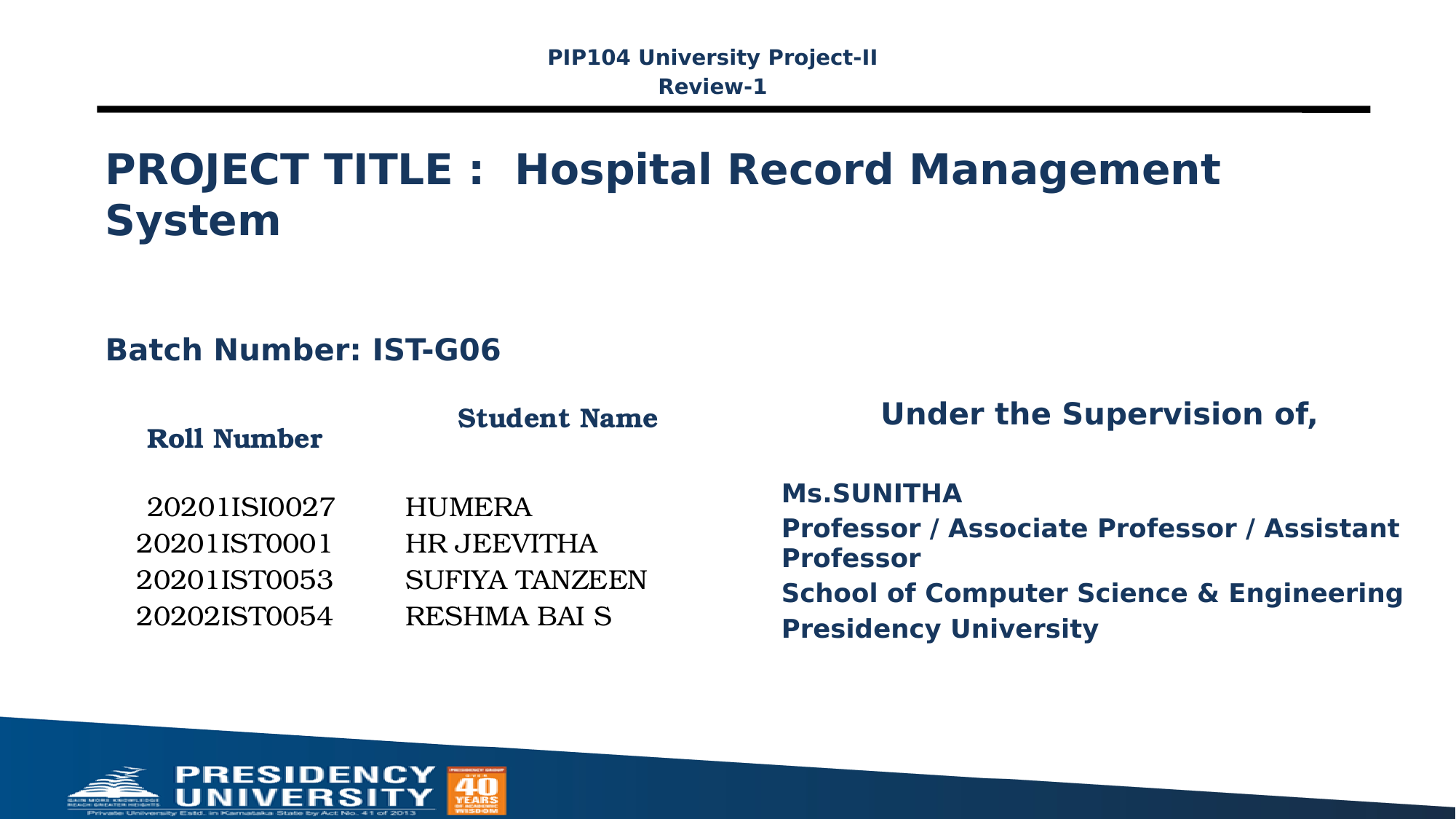

PIP104 University Project-II
Review-1
# PROJECT TITLE :  Hospital Record Management System
Batch Number: IST-G06

Under the Supervision of,

Ms.SUNITHA
Professor / Associate Professor / Assistant Professor
School of Computer Science & Engineering
Presidency University

| Roll Number | Student Name |
| --- | --- |
| 20201ISI0027 20201IST0001 20201IST0053 20202IST0054 | HUMERA HR JEEVITHA SUFIYA TANZEEN RESHMA BAI S |
|  |  |
|  |  |
|  |  |
|  |  |